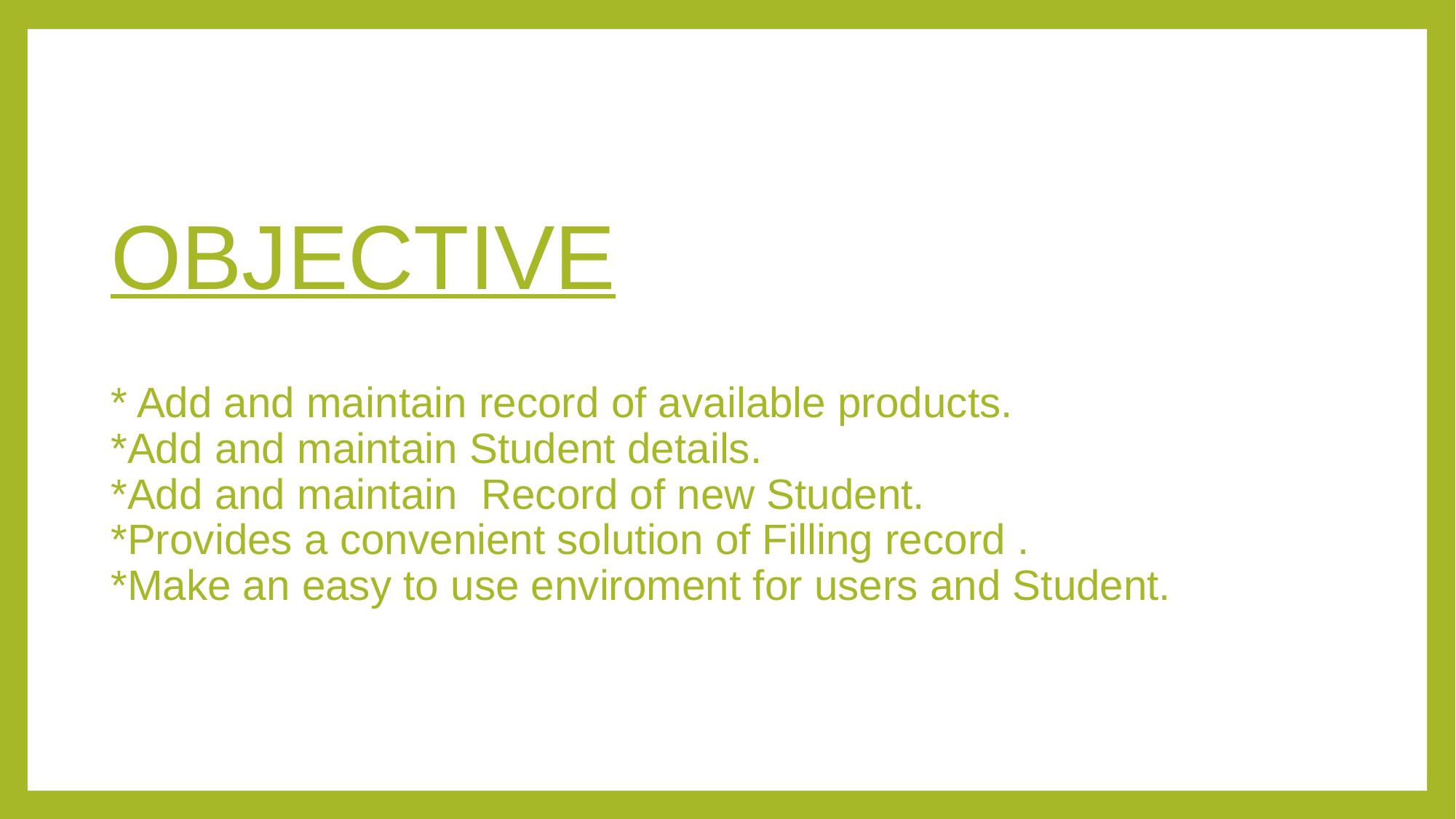

# OBJECTIVE * Add and maintain record of available products. *Add and maintain Student details. *Add and maintain  Record of new Student. *Provides a convenient solution of Filling record . *Make an easy to use enviroment for users and Student.